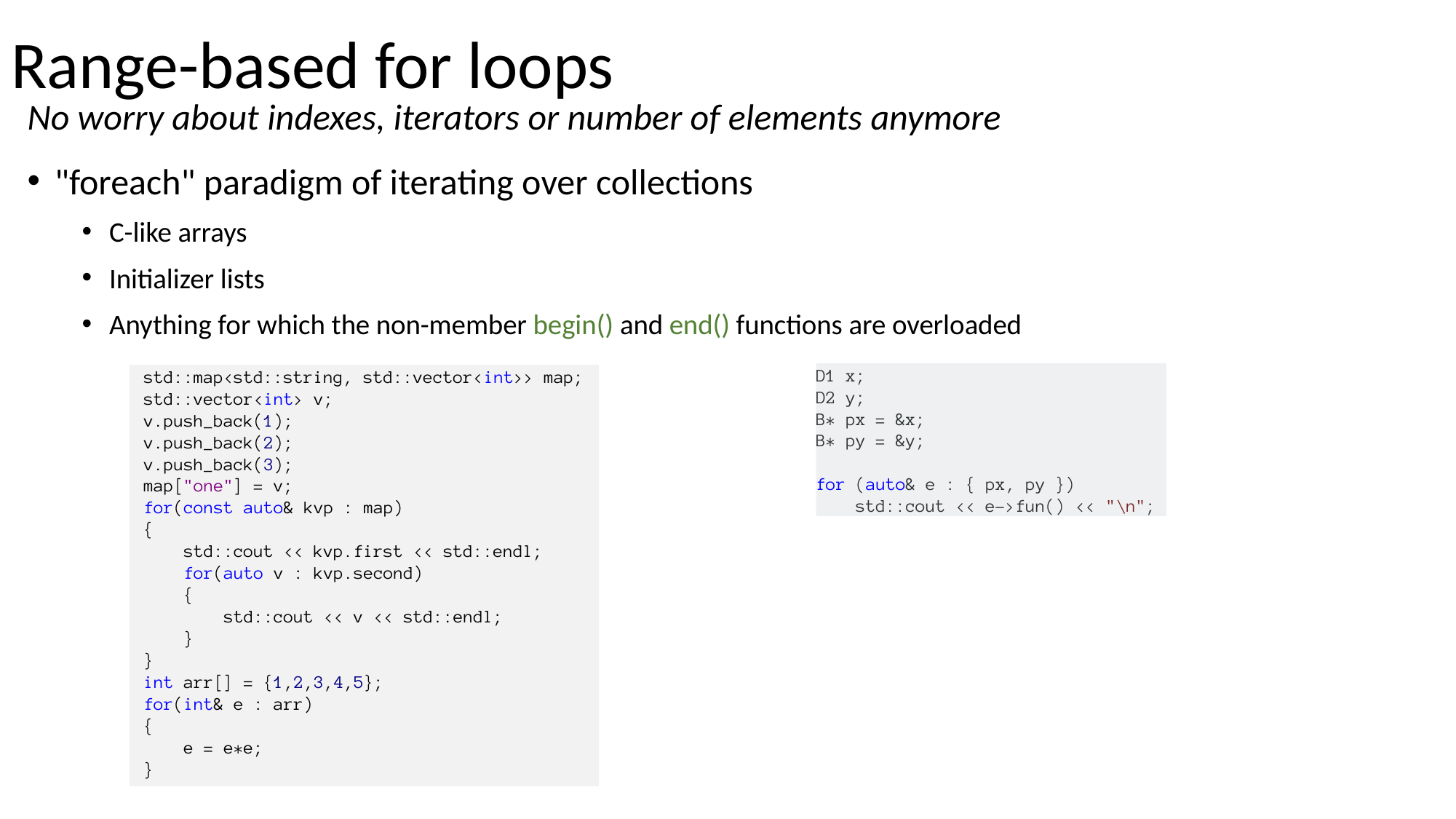

# Range-based for loops
No worry about indexes, iterators or number of elements anymore
"foreach" paradigm of iterating over collections
C-like arrays
Initializer lists
Anything for which the non-member begin() and end() functions are overloaded
std::map<std::string, std::vector<int>> map;
std::vector<int> v;
v.push_back(1);
v.push_back(2);
v.push_back(3);
map["one"] = v;
for(const auto& kvp : map)
{
    std::cout << kvp.first << std::endl;
    for(auto v : kvp.second)
    {
        std::cout << v << std::endl;
    }
}
int arr[] = {1,2,3,4,5};
for(int& e : arr)
{
    e = e*e;
}
D1 x;
D2 y;
B* px = &x;
B* py = &y;

for (auto& e : { px, py })
    std::cout << e->fun() << "\n";